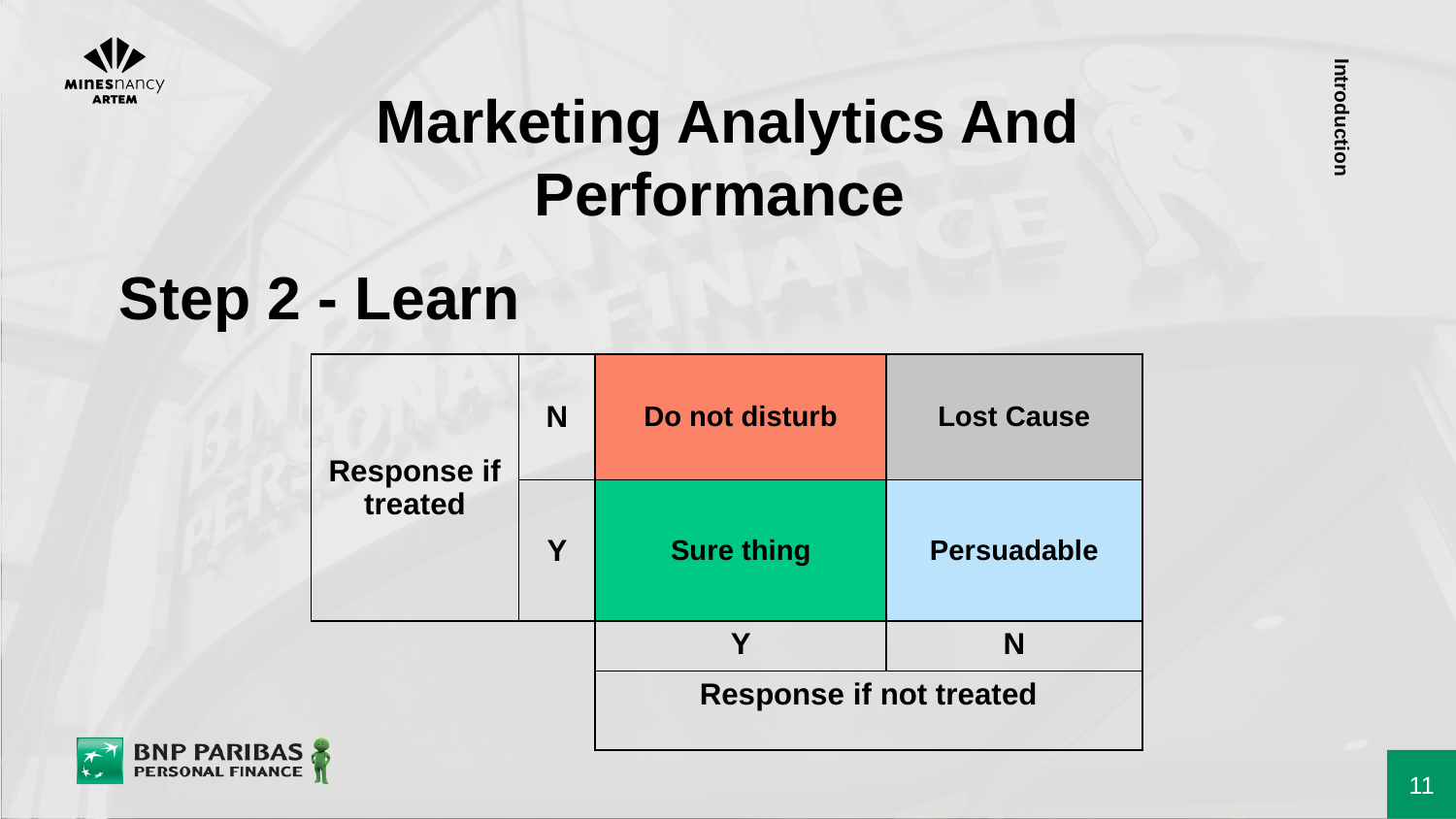

Marketing Analytics And Performance
Introduction

Step 2 - Learn
| Response if treated | N | Do not disturb | Lost Cause |
| --- | --- | --- | --- |
|  | Y | Sure thing | Persuadable |
|  |  | Y | N |
|  |  | Response if not treated |  |

11